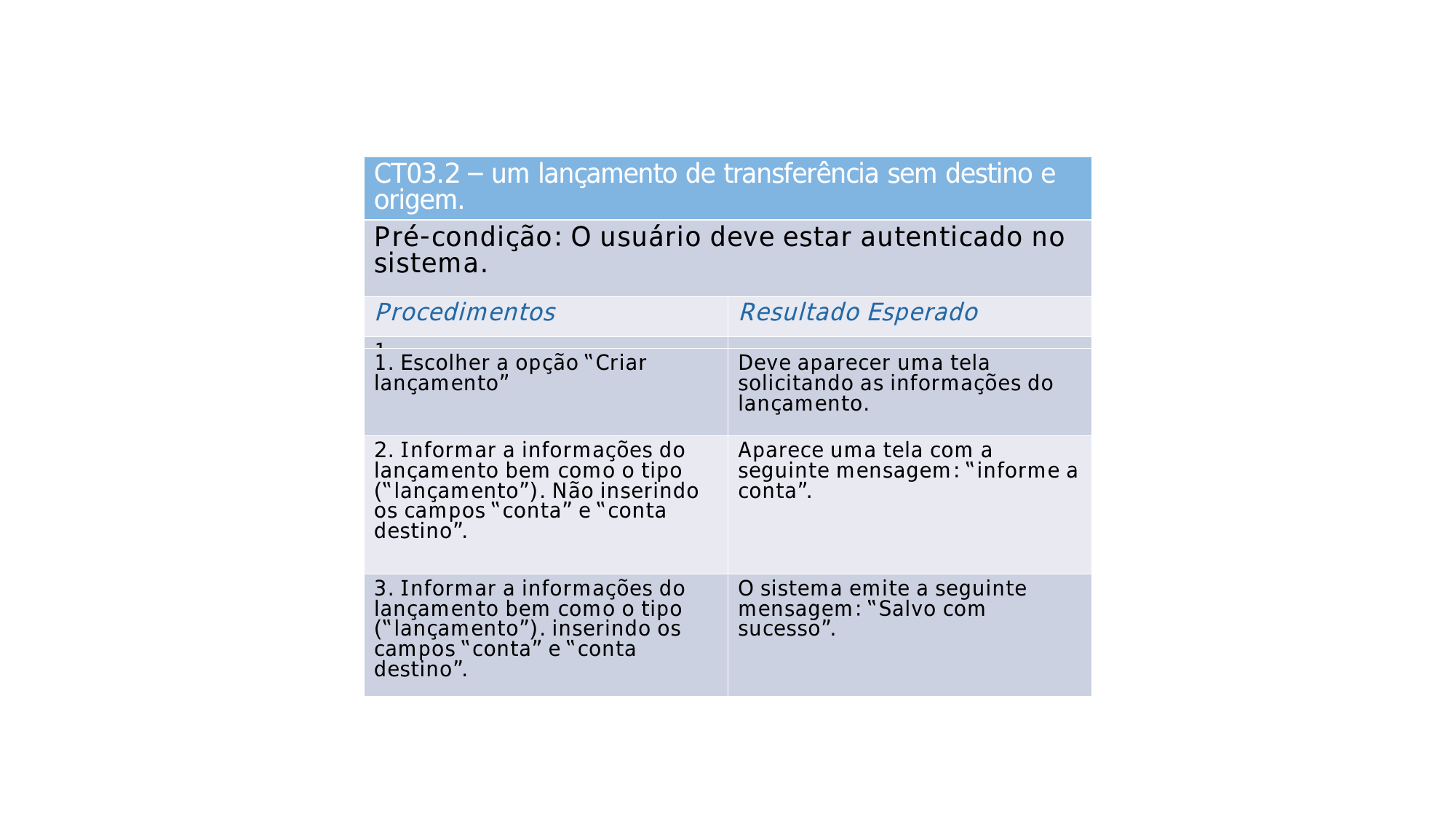

| CT03.2 – um lançamento de transferência sem destino e origem. |  |
| --- | --- |
| Pré-condição: O usuário deve estar autenticado no sistema. |  |
| Procedimentos | Resultado Esperado |
| 1. |  |
| 2. |  |
| 3. |  |
| 1. Escolher a opção “Criar lançamento” | Deve aparecer uma tela solicitando as informações do lançamento. |
| --- | --- |
| 2. Informar a informações do lançamento bem como o tipo (“lançamento”). Não inserindo os campos “conta” e “conta destino”. | Aparece uma tela com a seguinte mensagem: “informe a conta”. |
| 3. Informar a informações do lançamento bem como o tipo (“lançamento”). inserindo os campos “conta” e “conta destino”. | O sistema emite a seguinte mensagem: “Salvo com sucesso”. |